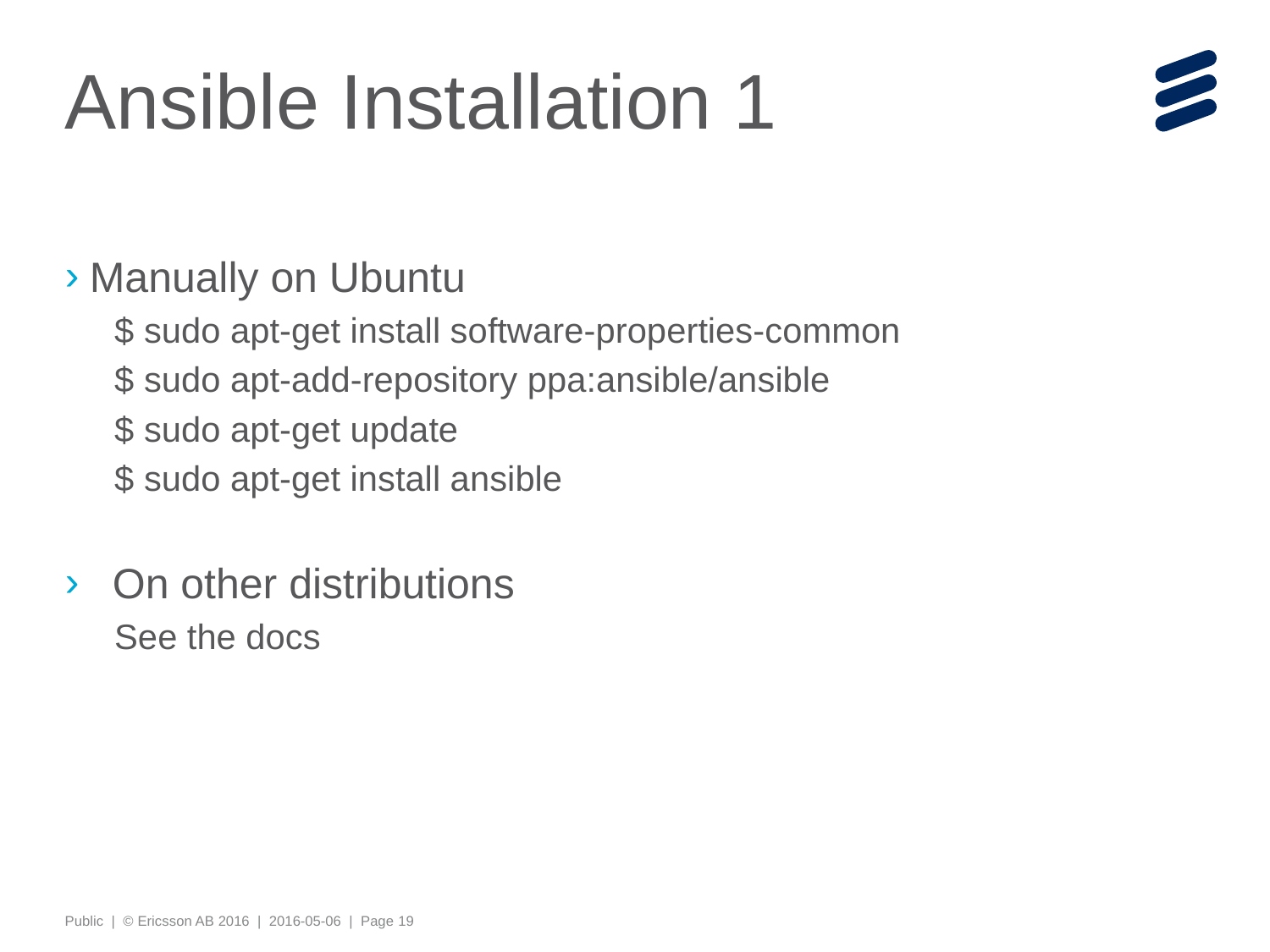

# Ansible Installation 1
Manually on Ubuntu
$ sudo apt-get install software-properties-common
$ sudo apt-add-repository ppa:ansible/ansible
$ sudo apt-get update
$ sudo apt-get install ansible

On other distributions
See the docs